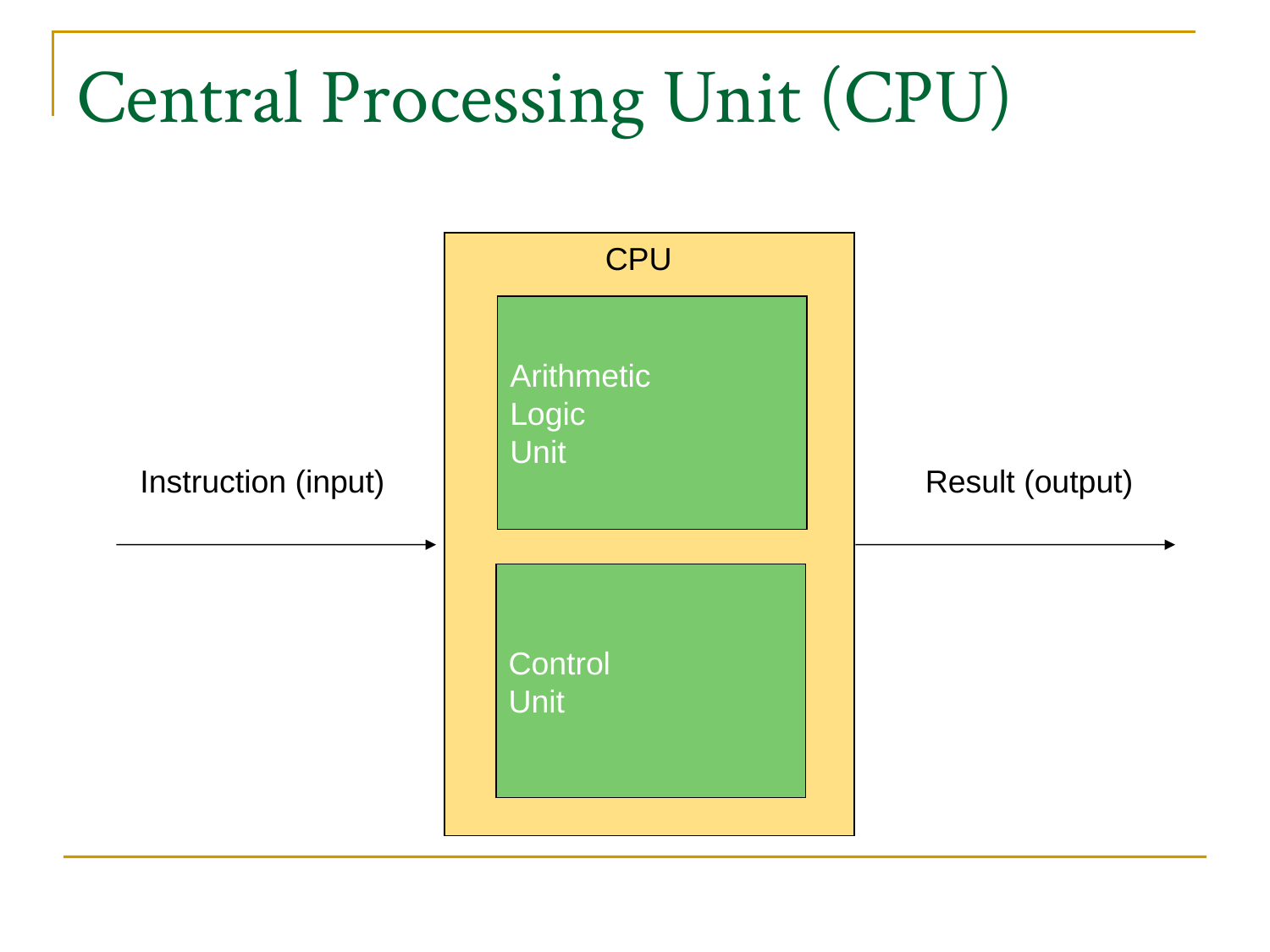

# Central Processing Unit (CPU)

Arithmetic
Logic
Unit

Control
Unit
CPU
Instruction (input)
Result (output)